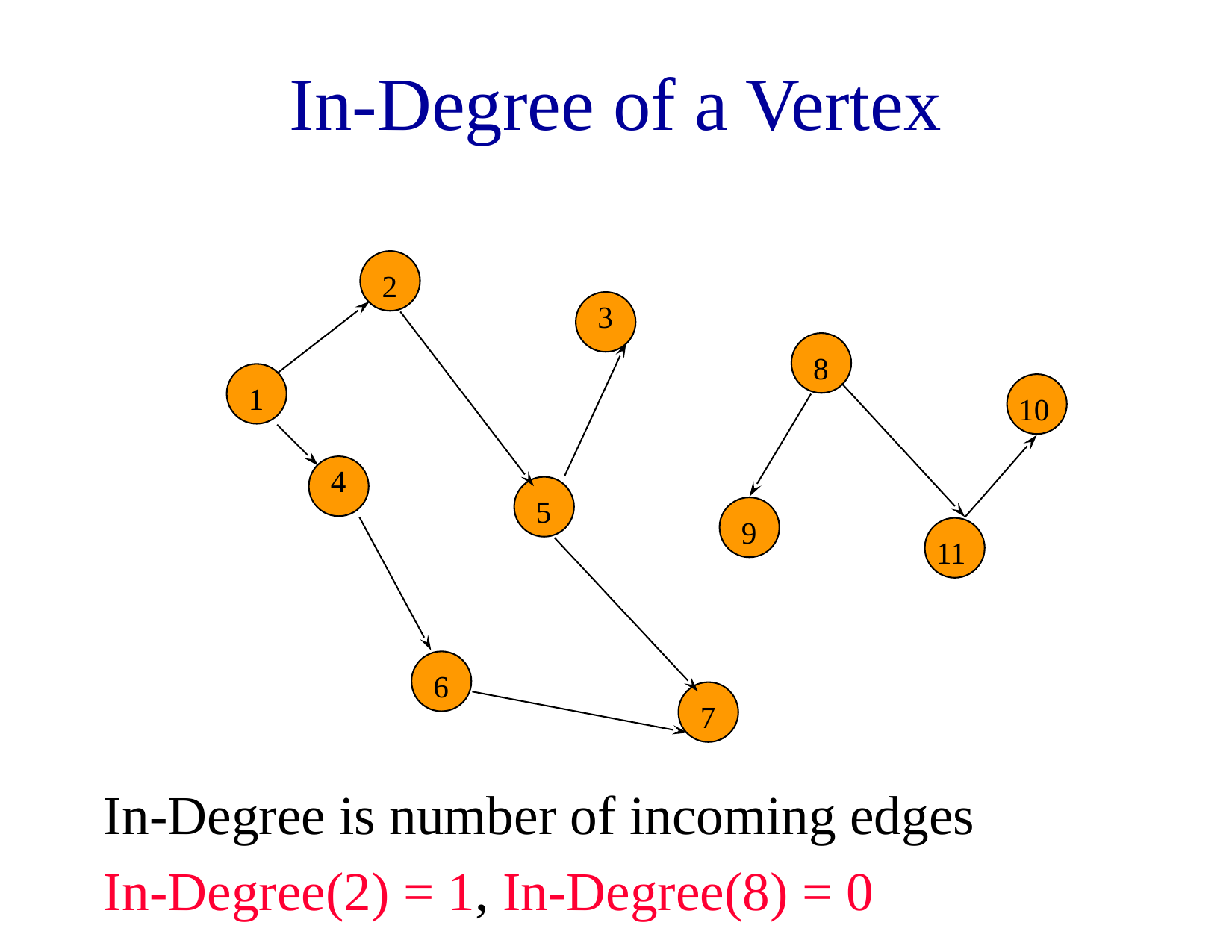

# In-Degree of a Vertex

2
3

8

1

10

4

5

9

11

6

7
In-Degree is number of incoming edges
In-Degree(2) = 1, In-Degree(8) = 0